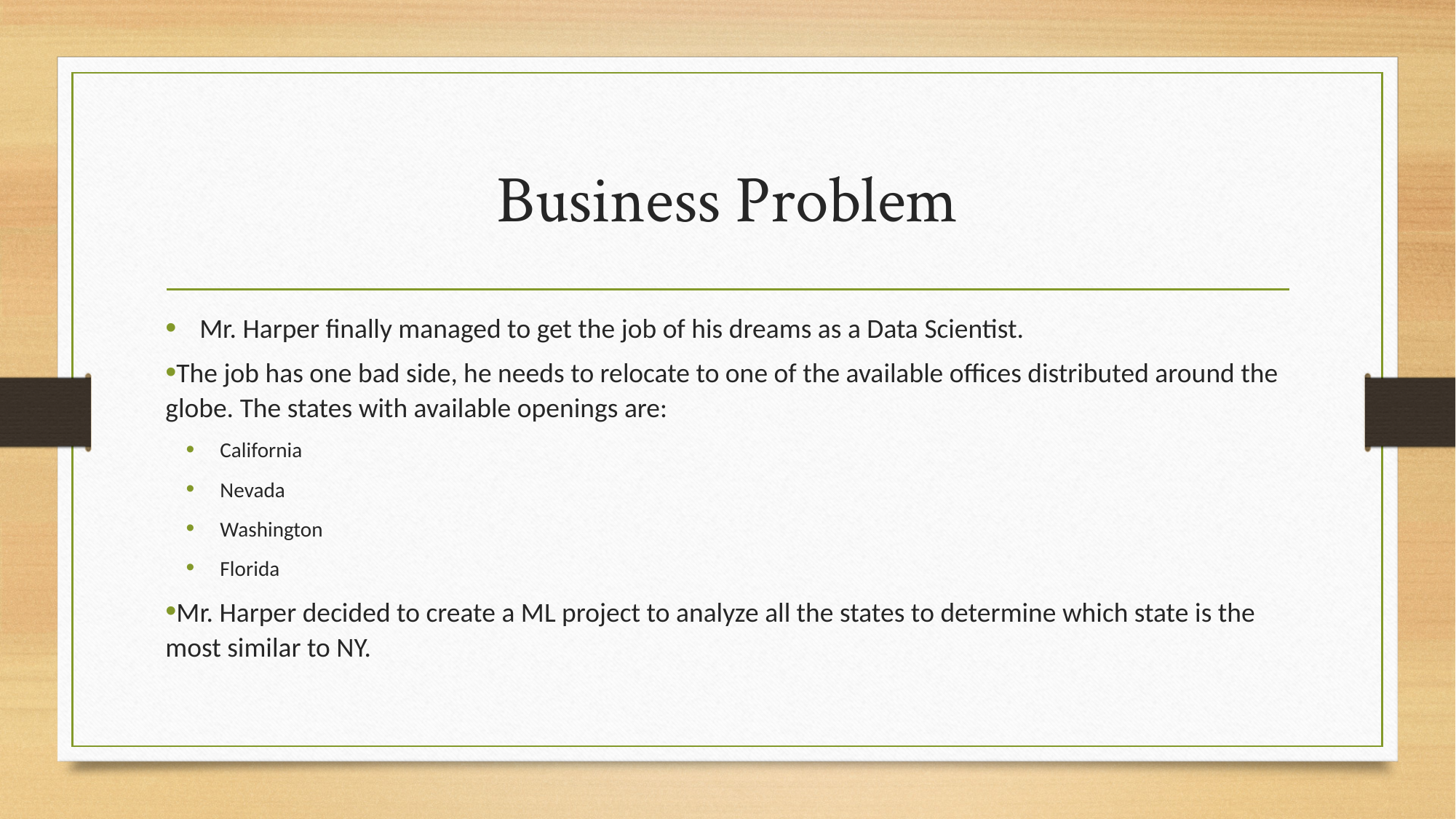

# Business Problem
Mr. Harper finally managed to get the job of his dreams as a Data Scientist.
The job has one bad side, he needs to relocate to one of the available offices distributed around the globe. The states with available openings are:
California
Nevada
Washington
Florida
Mr. Harper decided to create a ML project to analyze all the states to determine which state is the most similar to NY.